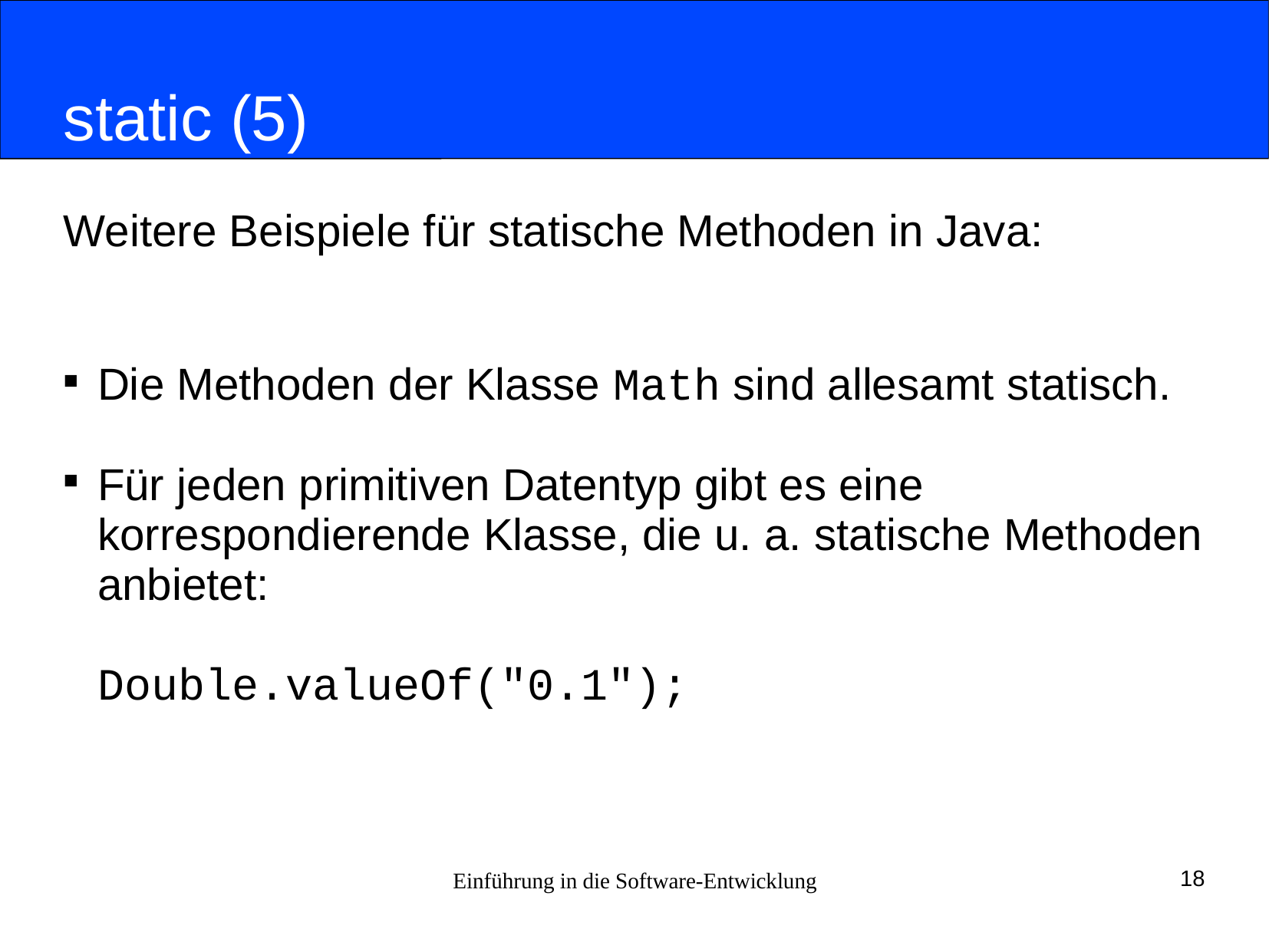

# static (5)
Weitere Beispiele für statische Methoden in Java:

Die Methoden der Klasse Math sind allesamt statisch.
Für jeden primitiven Datentyp gibt es eine korrespondierende Klasse, die u. a. statische Methoden anbietet:
Double.valueOf("0.1");

Einführung in die Software-Entwicklung
18